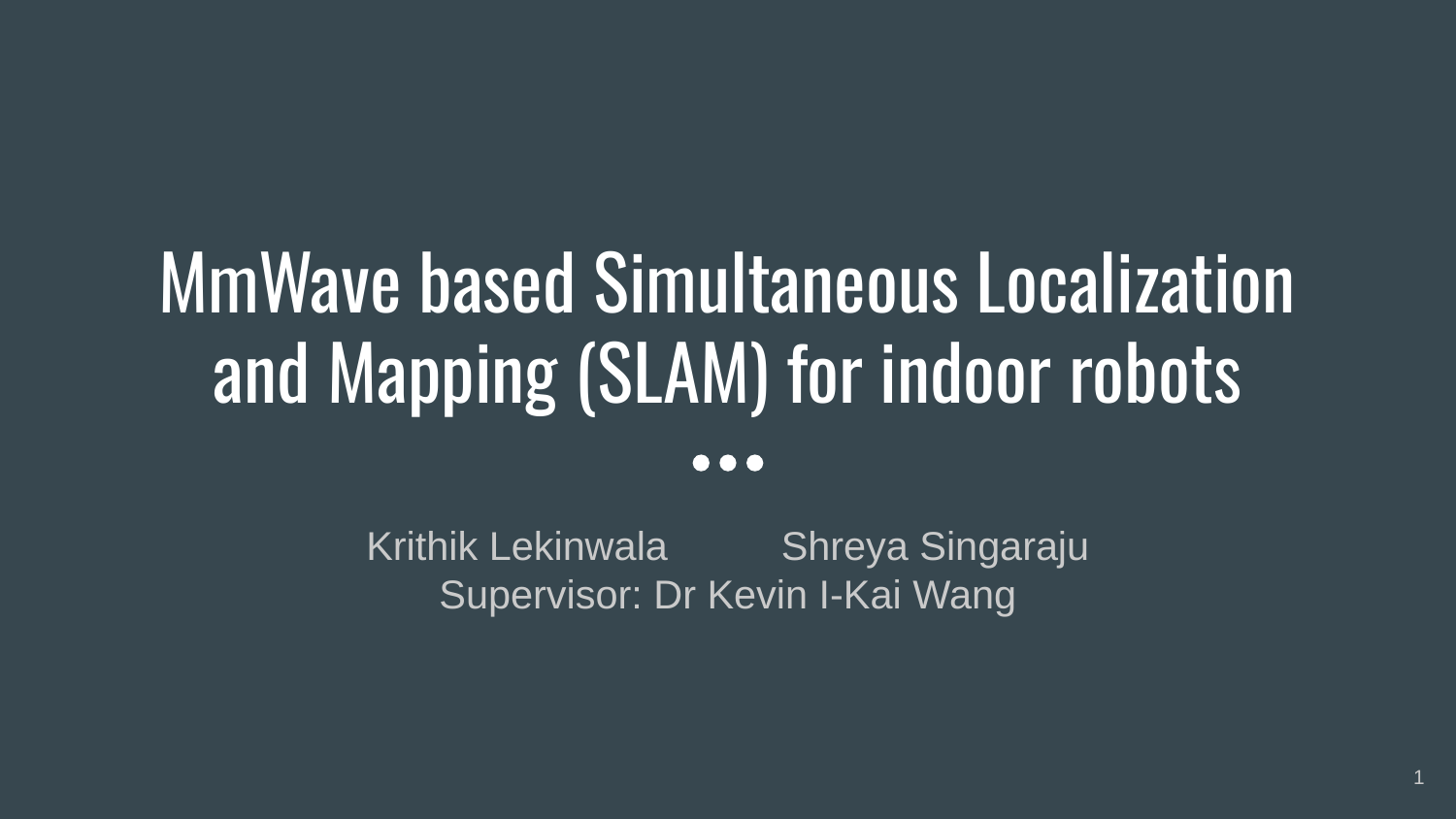

# MmWave based Simultaneous Localization and Mapping (SLAM) for indoor robots
Krithik Lekinwala	Shreya Singaraju
Supervisor: Dr Kevin I-Kai Wang
1